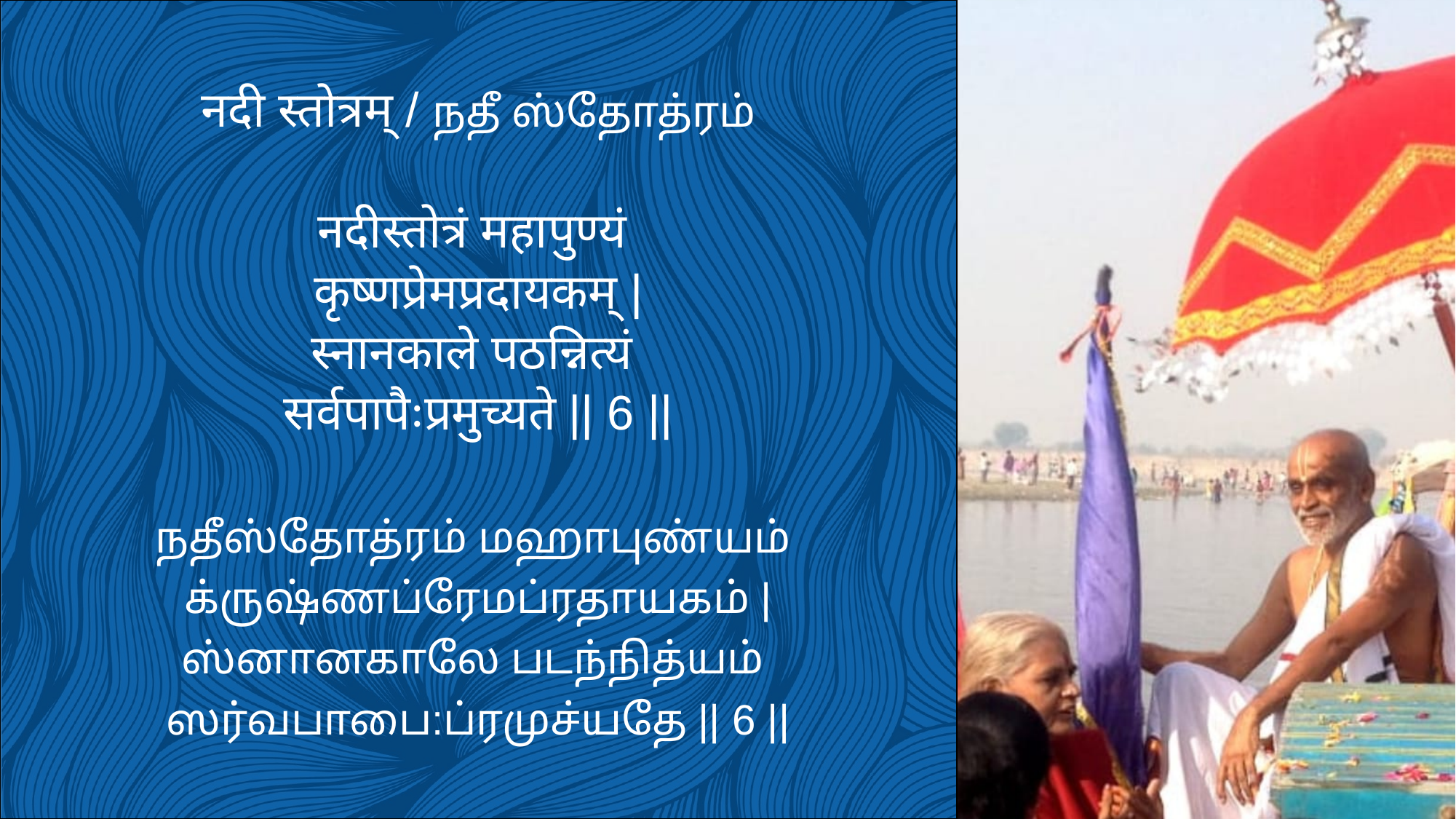

नदी स्तोत्रम् / நதீ ஸ்தோத்ரம்

नदीस्तोत्रं महापुण्यं
कृष्णप्रेमप्रदायकम् |
स्नानकाले पठन्नित्यं
सर्वपापैःप्रमुच्यते || 6 ||

நதீஸ்தோத்ரம் மஹாபுண்யம்
க்ருஷ்ணப்ரேமப்ரதாயகம் |
ஸ்னானகாலே படந்நித்யம்
ஸர்வபாபை:ப்ரமுச்யதே || 6 ||